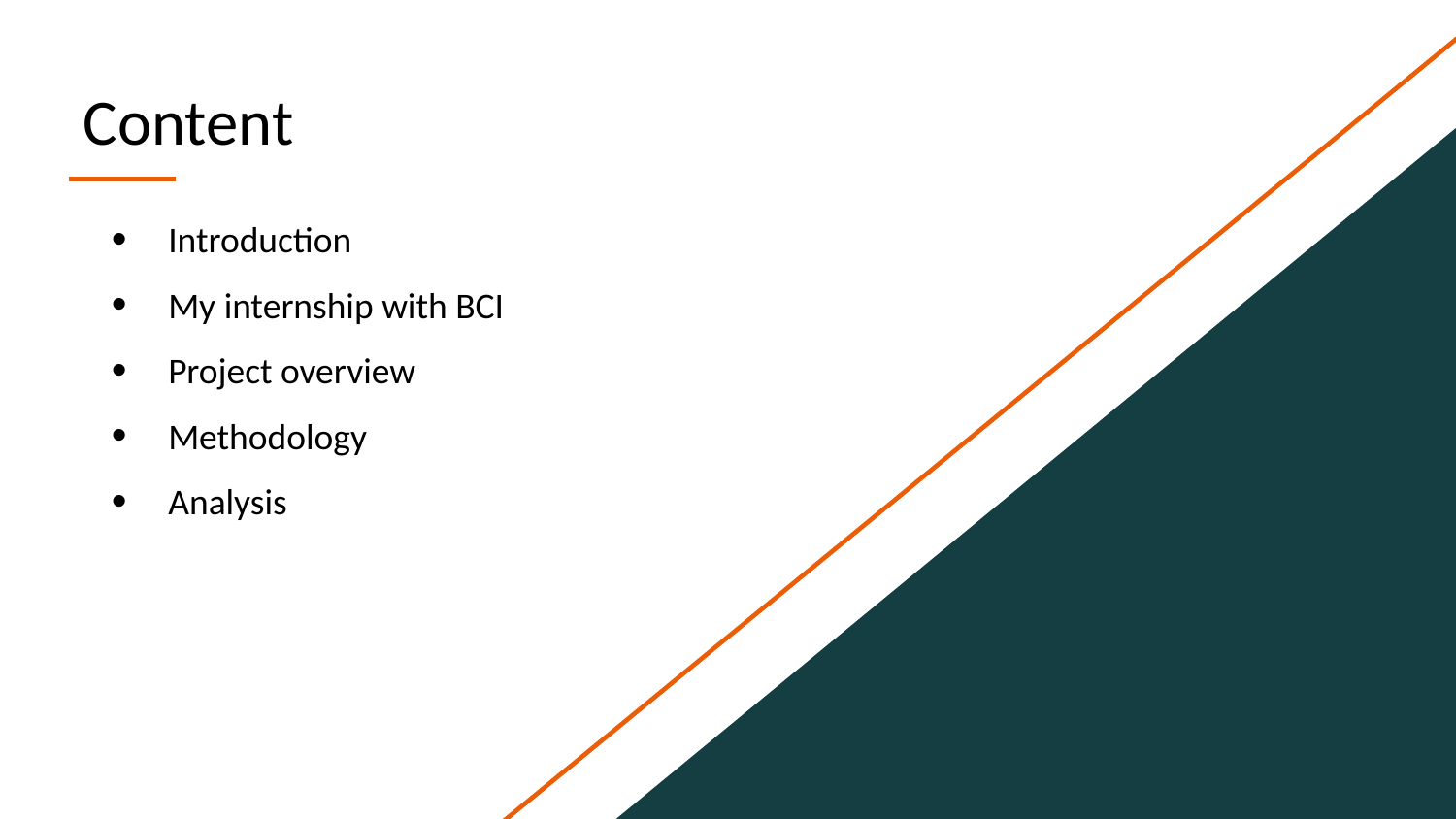

Content

Introduction
My internship with BCI
Project overview
Methodology
Analysis